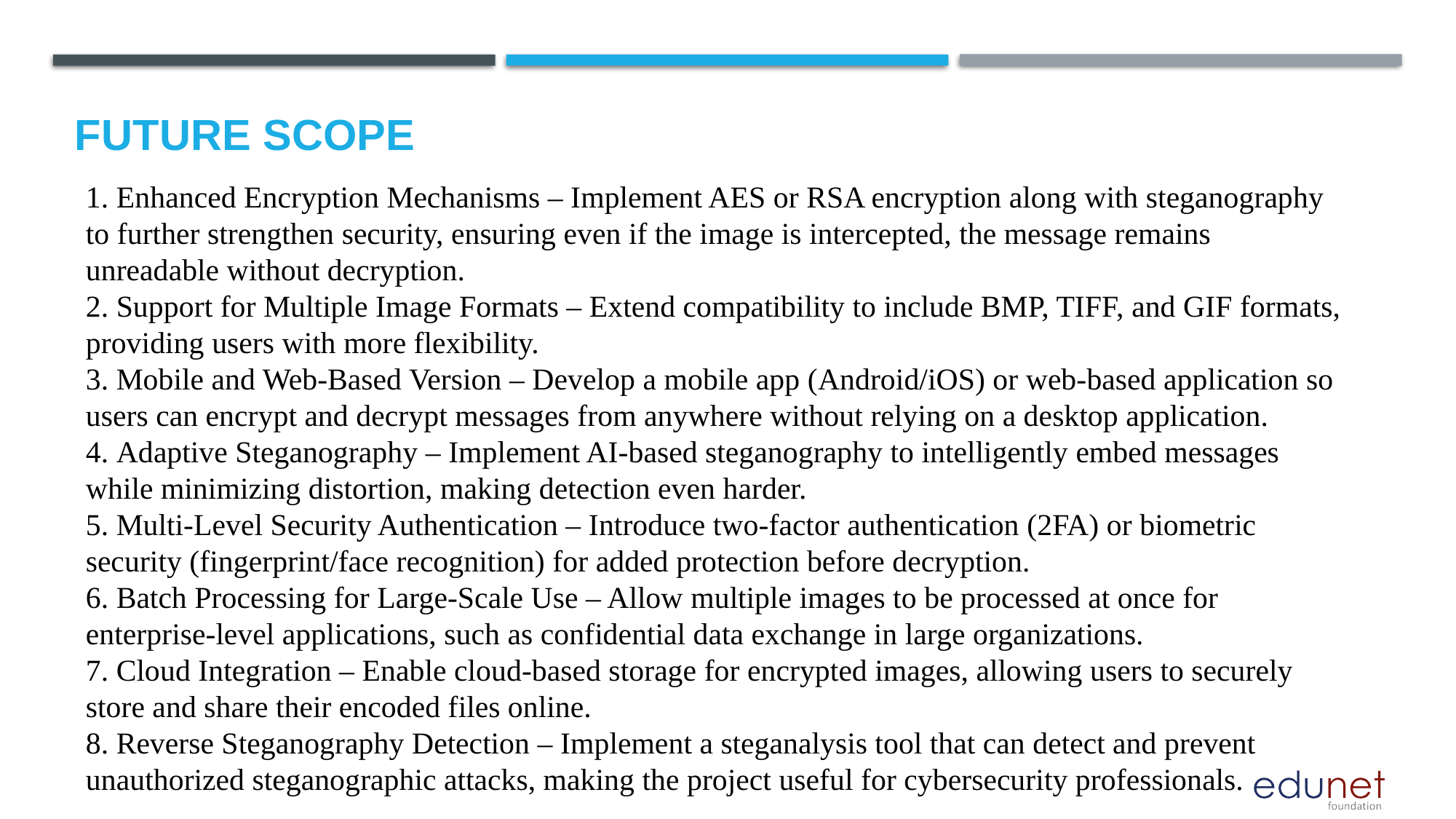

Future scope
1. Enhanced Encryption Mechanisms – Implement AES or RSA encryption along with steganography to further strengthen security, ensuring even if the image is intercepted, the message remains unreadable without decryption.
 Support for Multiple Image Formats – Extend compatibility to include BMP, TIFF, and GIF formats, providing users with more flexibility.
 Mobile and Web-Based Version – Develop a mobile app (Android/iOS) or web-based application so users can encrypt and decrypt messages from anywhere without relying on a desktop application.
 Adaptive Steganography – Implement AI-based steganography to intelligently embed messages while minimizing distortion, making detection even harder.
 Multi-Level Security Authentication – Introduce two-factor authentication (2FA) or biometric security (fingerprint/face recognition) for added protection before decryption.
 Batch Processing for Large-Scale Use – Allow multiple images to be processed at once for enterprise-level applications, such as confidential data exchange in large organizations.
 Cloud Integration – Enable cloud-based storage for encrypted images, allowing users to securely store and share their encoded files online.
 Reverse Steganography Detection – Implement a steganalysis tool that can detect and prevent unauthorized steganographic attacks, making the project useful for cybersecurity professionals.